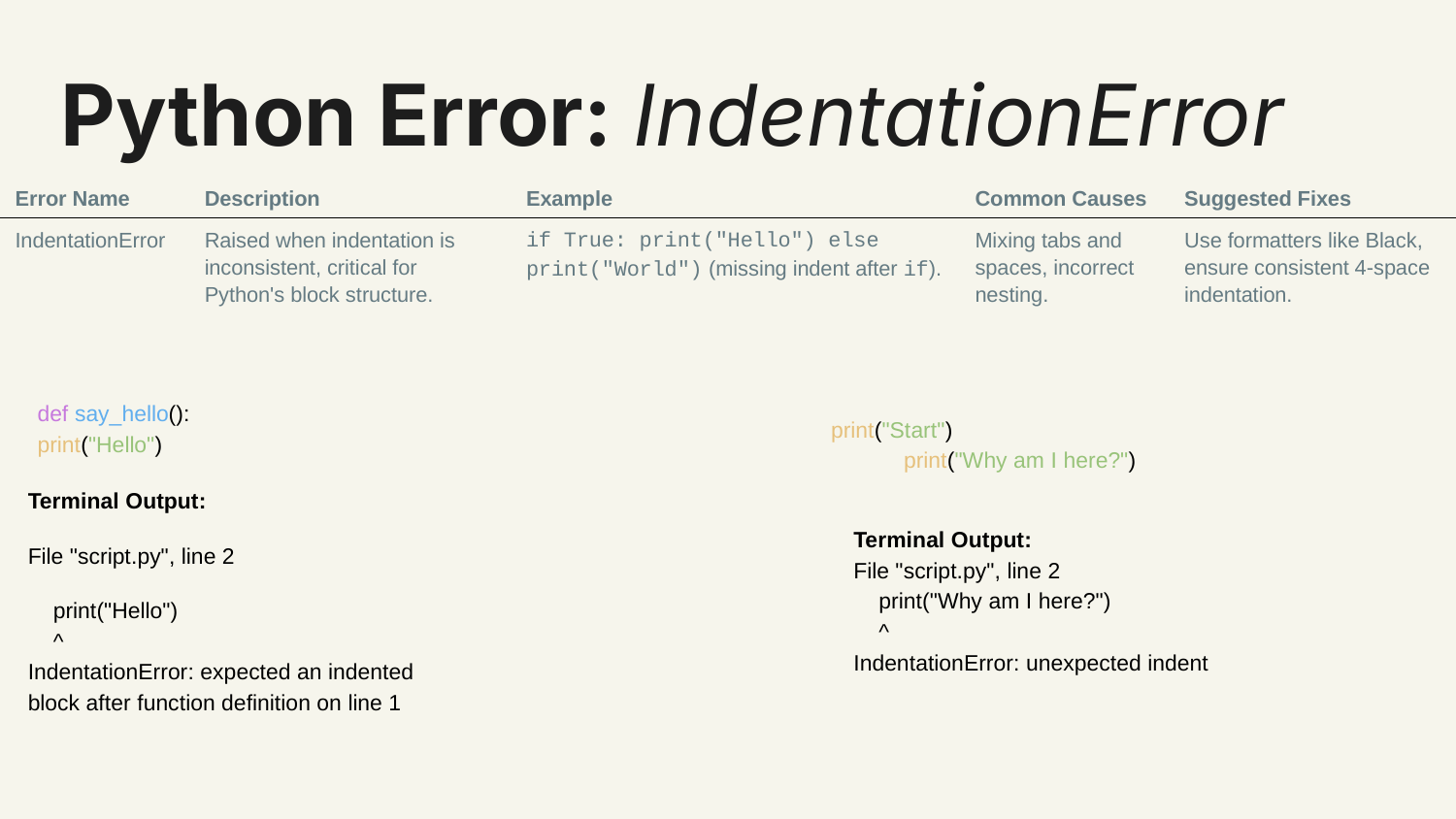

# Python Error: IndentationError
| Error Name | Description | Example | Common Causes | Suggested Fixes |
| --- | --- | --- | --- | --- |
| IndentationError | Raised when indentation is inconsistent, critical for Python's block structure. | if True: print("Hello") else print("World") (missing indent after if). | Mixing tabs and spaces, incorrect nesting. | Use formatters like Black, ensure consistent 4-space indentation. |
def say_hello():
print("Hello")
print("Start")
print("Why am I here?")
Terminal Output:
File "script.py", line 2
    print("Hello")
    ^
IndentationError: expected an indented block after function definition on line 1
Terminal Output:
File "script.py", line 2
    print("Why am I here?")
    ^
IndentationError: unexpected indent